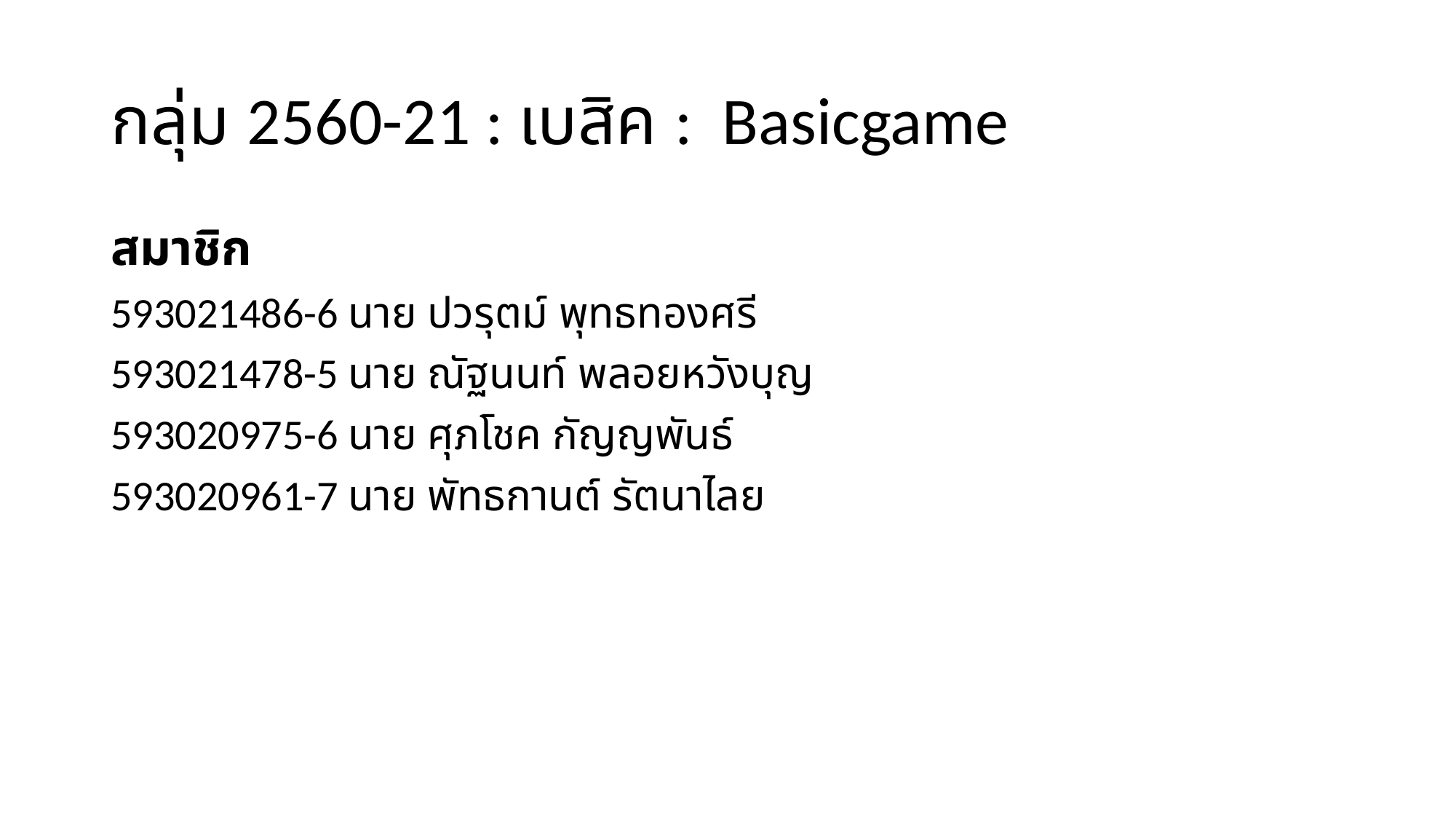

# กลุ่ม 2560-21 : เบสิค :  Basicgame
สมาชิก
593021486-6 นาย ปวรุตม์ พุทธทองศรี
593021478-5 นาย ณัฐนนท์ พลอยหวังบุญ
593020975-6 นาย ศุภโชค กัญญพันธ์
593020961-7 นาย พัทธกานต์ รัตนาไลย